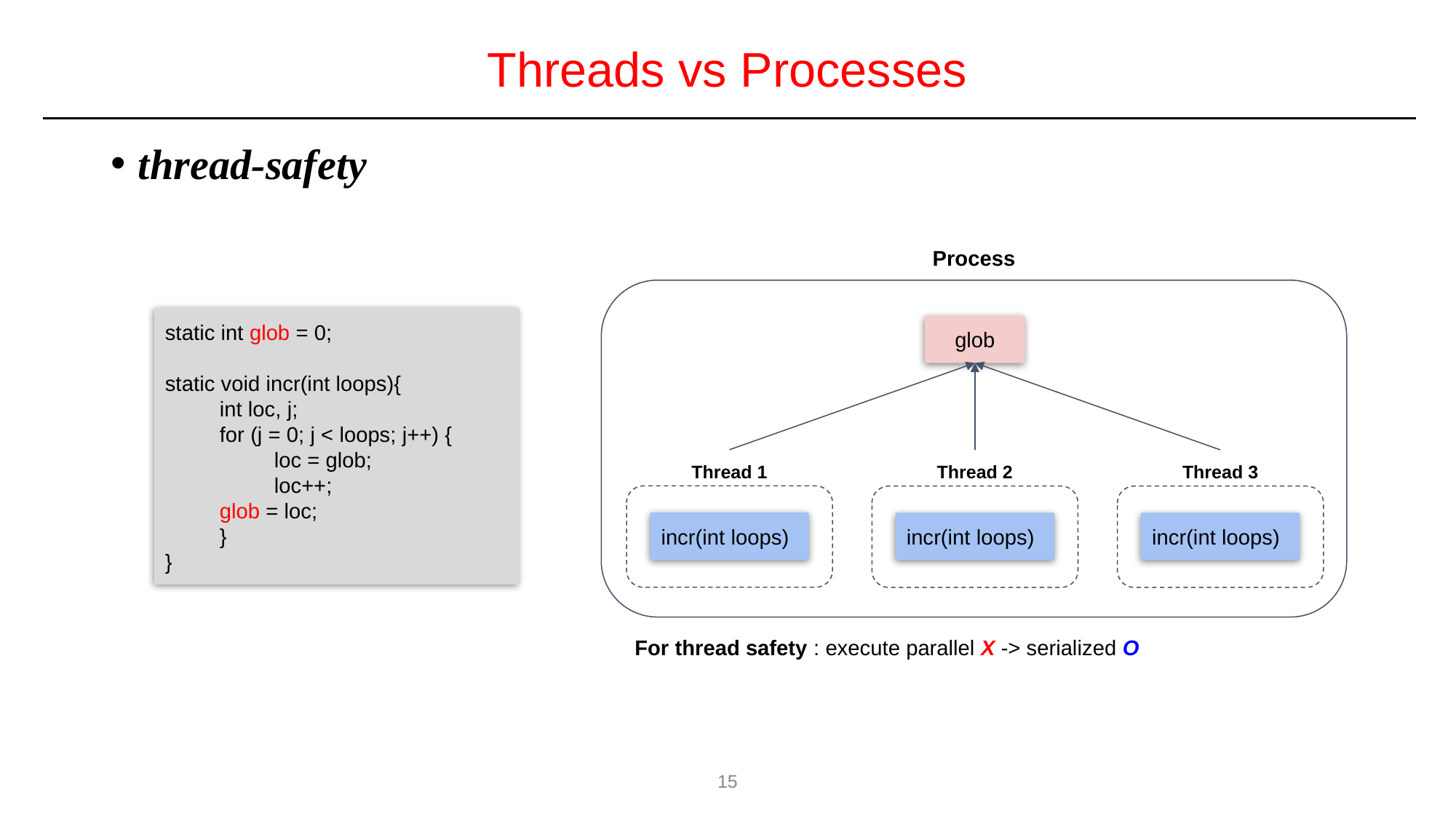

# Threads vs Processes
thread-safety
Process

static int glob = 0;

static void incr(int loops){
int loc, j;
for (j = 0; j < loops; j++) {
loc = glob;
loc++;
glob = loc;
}
}
glob
Thread 1
Thread 2
Thread 3

incr(int loops)
incr(int loops)
incr(int loops)
For thread safety : execute parallel X -> serialized O
15